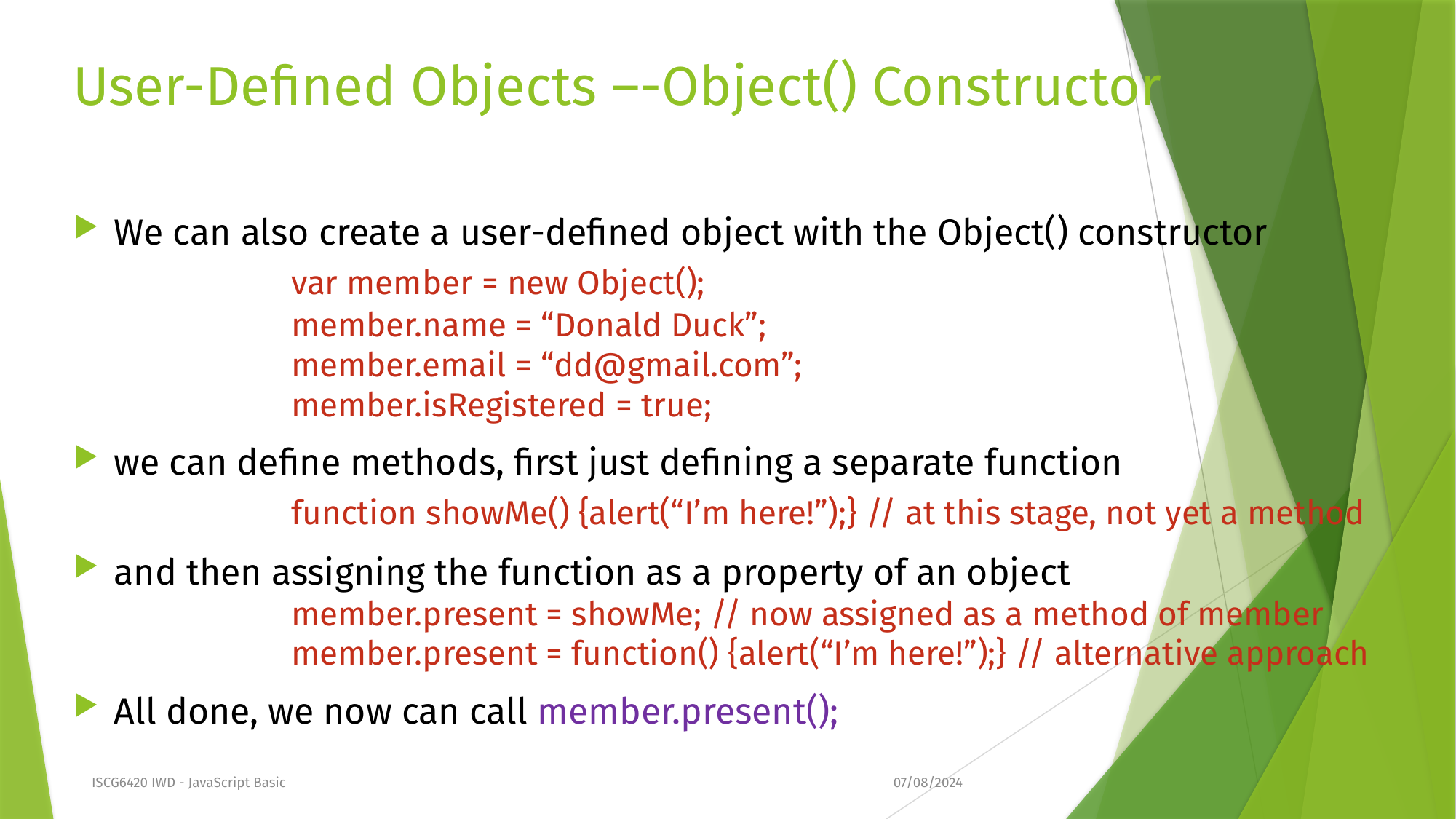

# User-Defined Objects –-Object() Constructor
We can also create a user-defined object with the Object() constructor
		var member = new Object();
		member.name = “Donald Duck”;
		member.email = “dd@gmail.com”;
		member.isRegistered = true;
we can define methods, first just defining a separate function
		function showMe() {alert(“I’m here!”);} // at this stage, not yet a method
and then assigning the function as a property of an object
		member.present = showMe; // now assigned as a method of member
 		member.present = function() {alert(“I’m here!”);} // alternative approach
All done, we now can call member.present();

ISCG6420 IWD - JavaScript Basic
07/08/2024